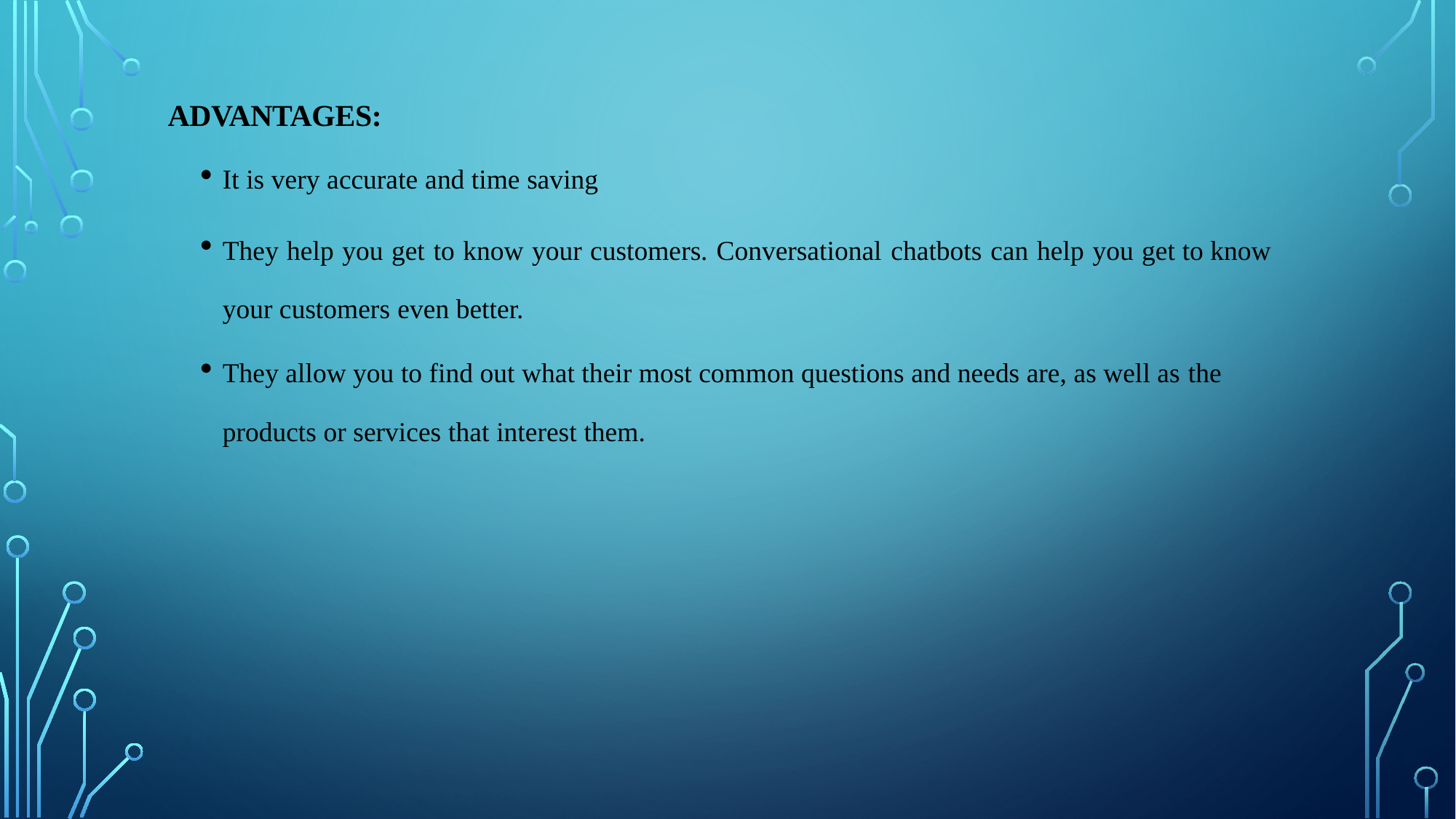

ADVANTAGES:

It is very accurate and time saving
They help you get to know your customers. Conversational chatbots can help you get to know your customers even better.
They allow you to find out what their most common questions and needs are, as well as the products or services that interest them.